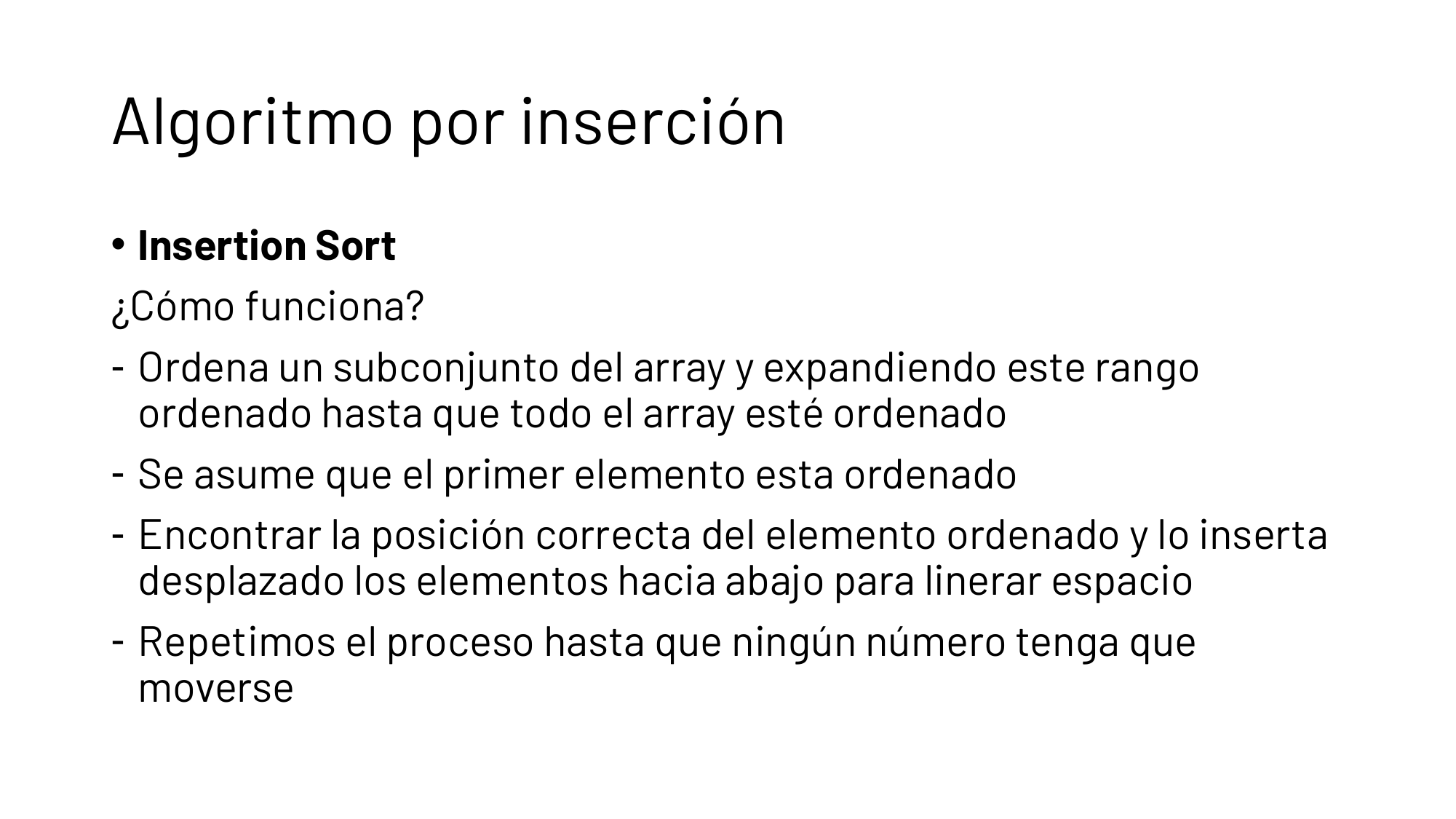

# Algoritmo por inserción
Insertion Sort
¿Cómo funciona?
Ordena un subconjunto del array y expandiendo este rango ordenado hasta que todo el array esté ordenado
Se asume que el primer elemento esta ordenado
Encontrar la posición correcta del elemento ordenado y lo inserta desplazado los elementos hacia abajo para linerar espacio
Repetimos el proceso hasta que ningún número tenga que moverse